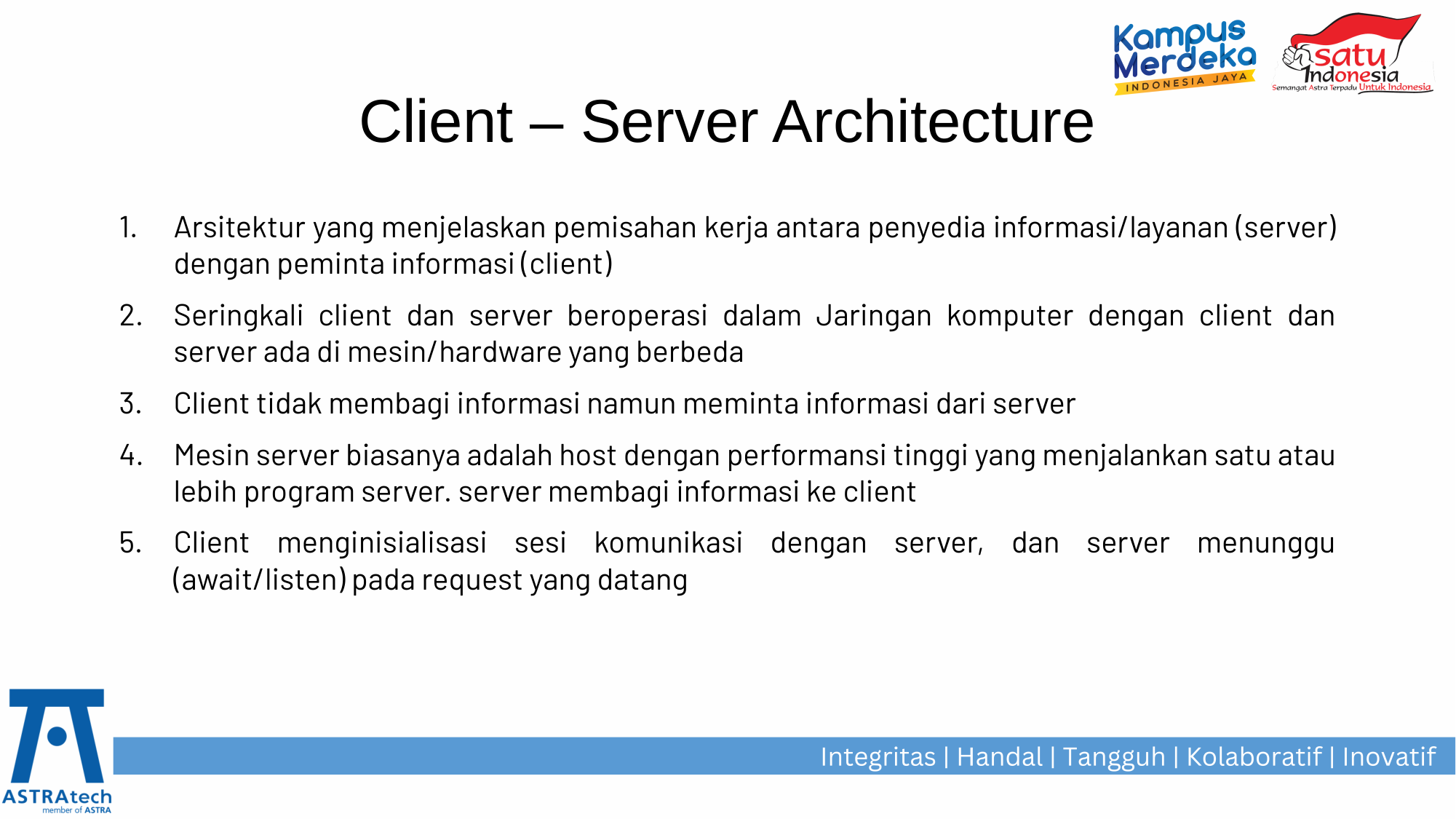

# Client – Server Architecture
Arsitektur yang menjelaskan pemisahan kerja antara penyedia informasi/layanan (server) dengan peminta informasi (client)
Seringkali client dan server beroperasi dalam Jaringan komputer dengan client dan server ada di mesin/hardware yang berbeda
Client tidak membagi informasi namun meminta informasi dari server
Mesin server biasanya adalah host dengan performansi tinggi yang menjalankan satu atau lebih program server. server membagi informasi ke client
Client menginisialisasi sesi komunikasi dengan server, dan server menunggu (await/listen) pada request yang datang